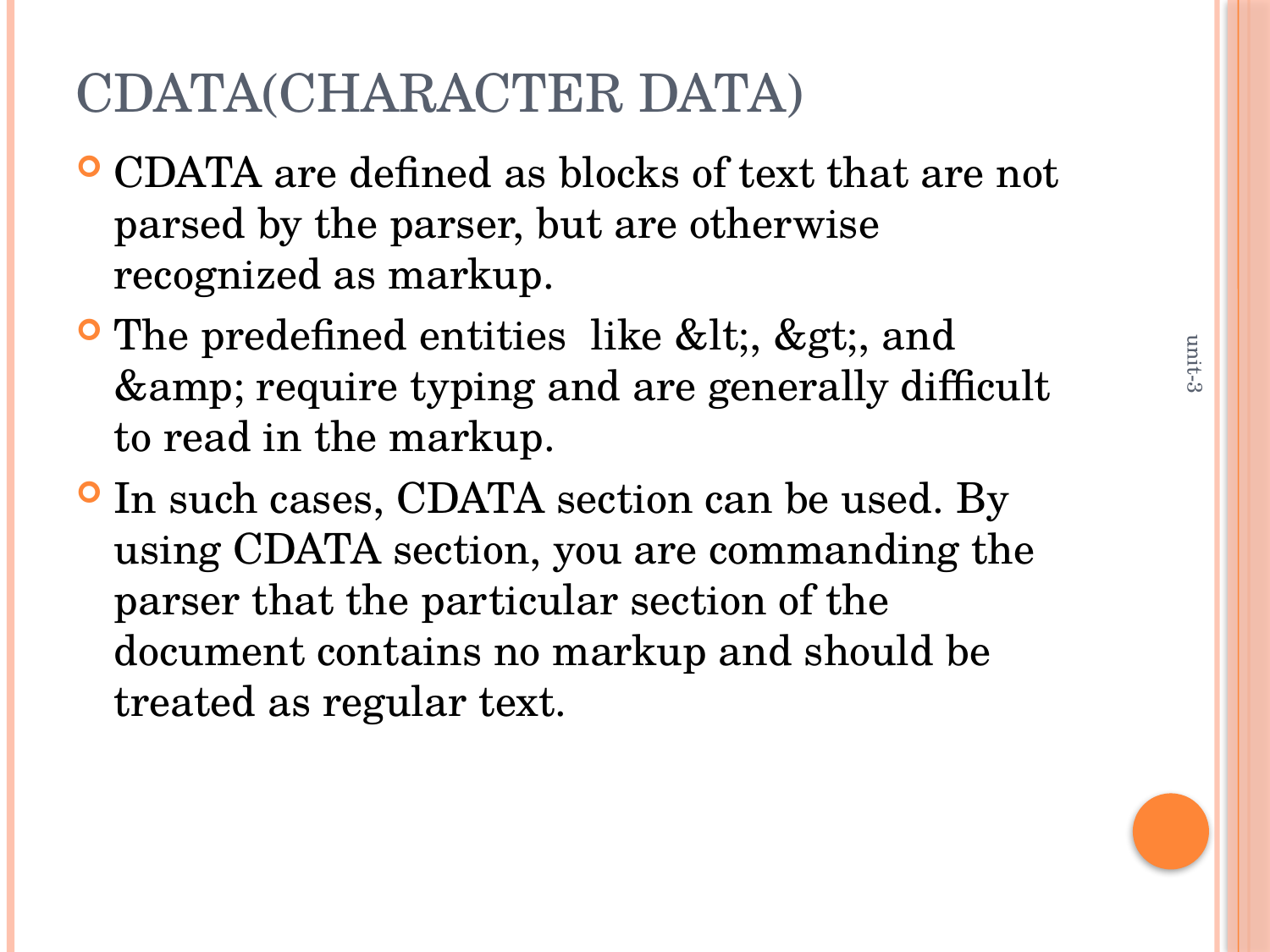

# CDATA(character data)
CDATA are defined as blocks of text that are not parsed by the parser, but are otherwise recognized as markup.
The predefined entities  like &lt;, &gt;, and &amp; require typing and are generally difficult to read in the markup.
In such cases, CDATA section can be used. By using CDATA section, you are commanding the parser that the particular section of the document contains no markup and should be treated as regular text.

unit-3